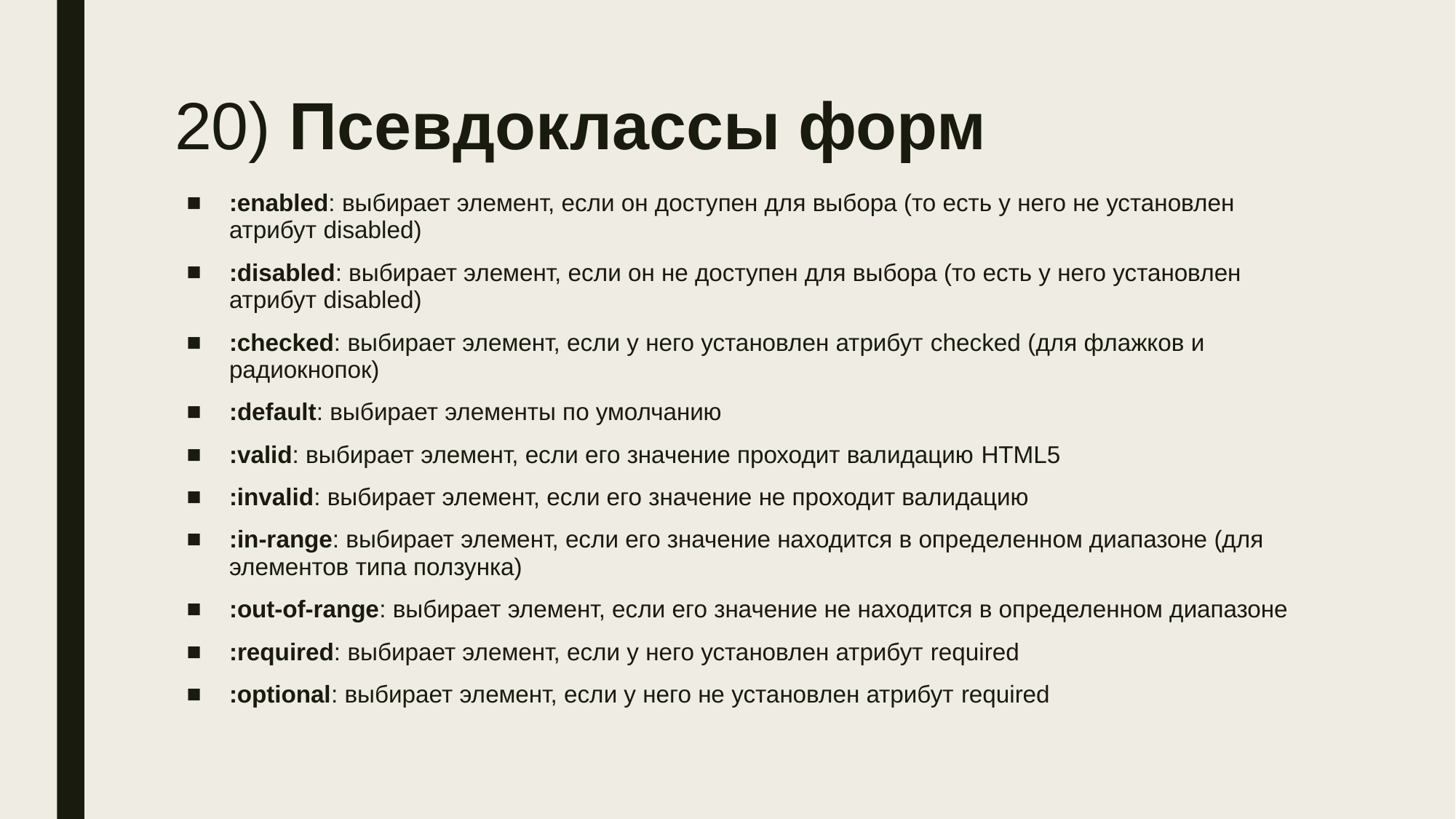

# 20) Псевдоклассы форм
:enabled: выбирает элемент, если он доступен для выбора (то есть у него не установлен атрибут disabled)
:disabled: выбирает элемент, если он не доступен для выбора (то есть у него установлен атрибут disabled)
:checked: выбирает элемент, если у него установлен атрибут checked (для флажков и радиокнопок)
:default: выбирает элементы по умолчанию
:valid: выбирает элемент, если его значение проходит валидацию HTML5
:invalid: выбирает элемент, если его значение не проходит валидацию
:in-range: выбирает элемент, если его значение находится в определенном диапазоне (для элементов типа ползунка)
:out-of-range: выбирает элемент, если его значение не находится в определенном диапазоне
:required: выбирает элемент, если у него установлен атрибут required
:optional: выбирает элемент, если у него не установлен атрибут required